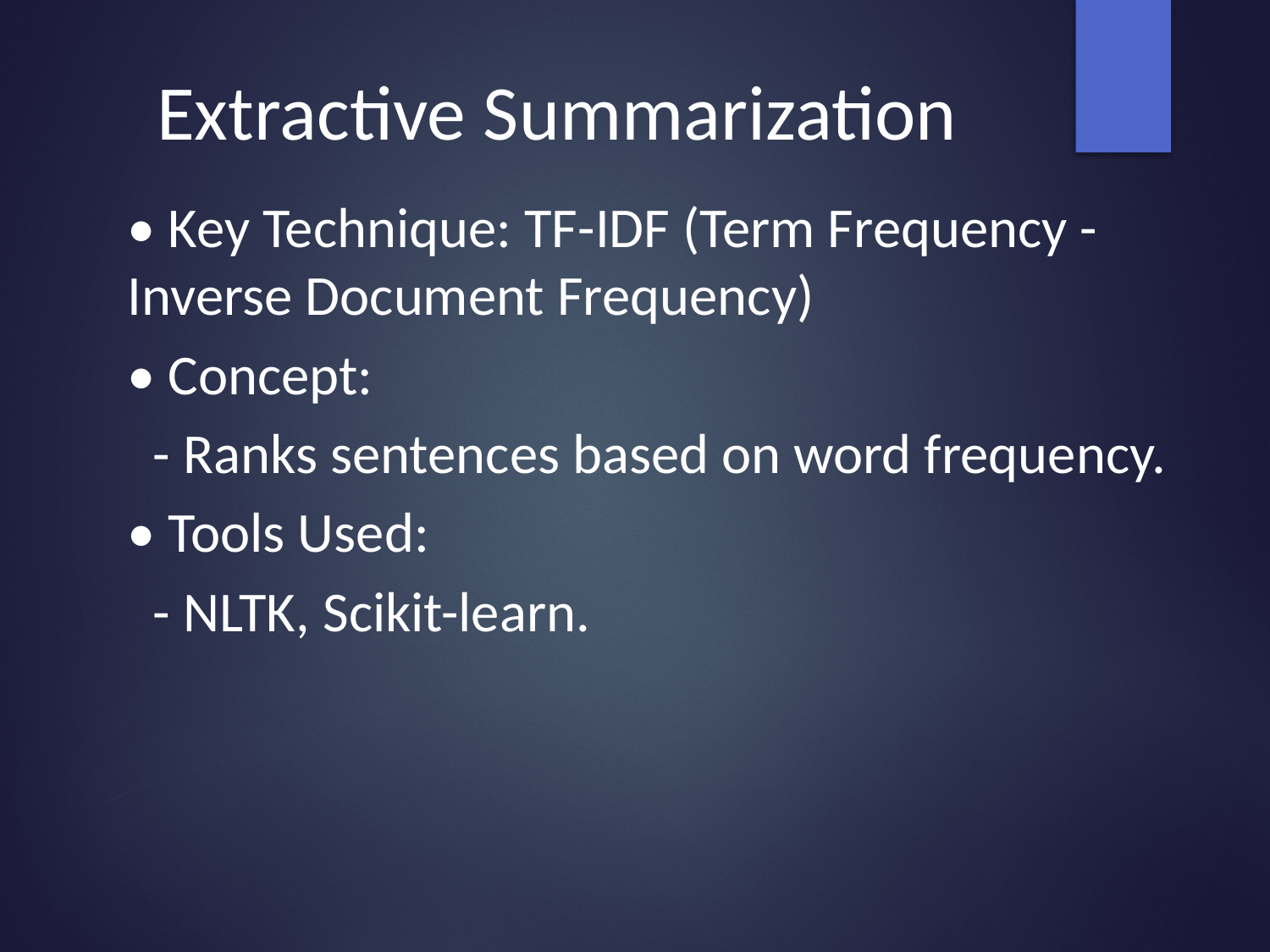

# Extractive Summarization
• Key Technique: TF-IDF (Term Frequency - Inverse Document Frequency)
• Concept:
  - Ranks sentences based on word frequency.
• Tools Used:
  - NLTK, Scikit-learn.